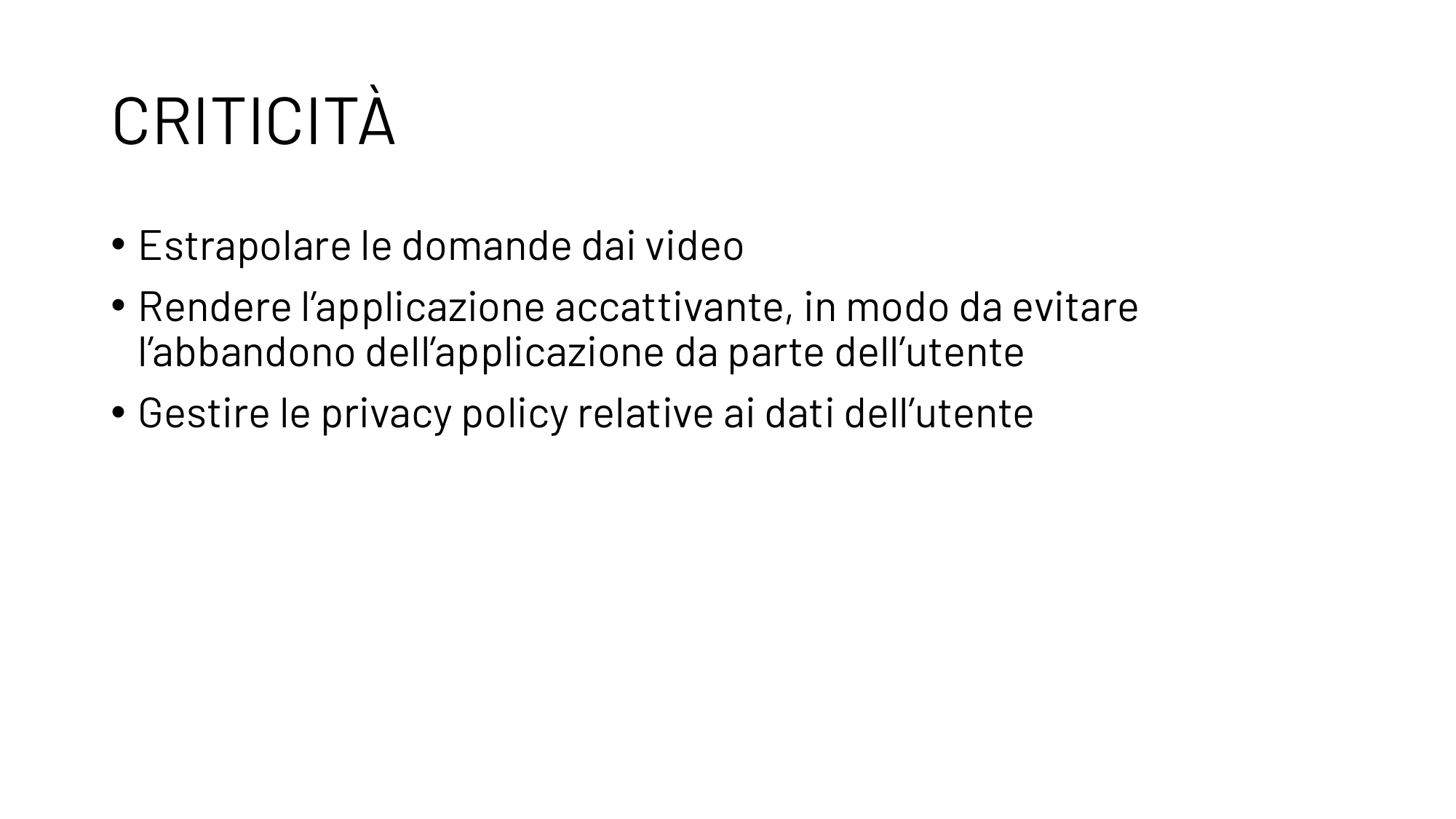

# CRITICITÀ
Estrapolare le domande dai video
Rendere l’applicazione accattivante, in modo da evitare l’abbandono dell’applicazione da parte dell’utente
Gestire le privacy policy relative ai dati dell’utente